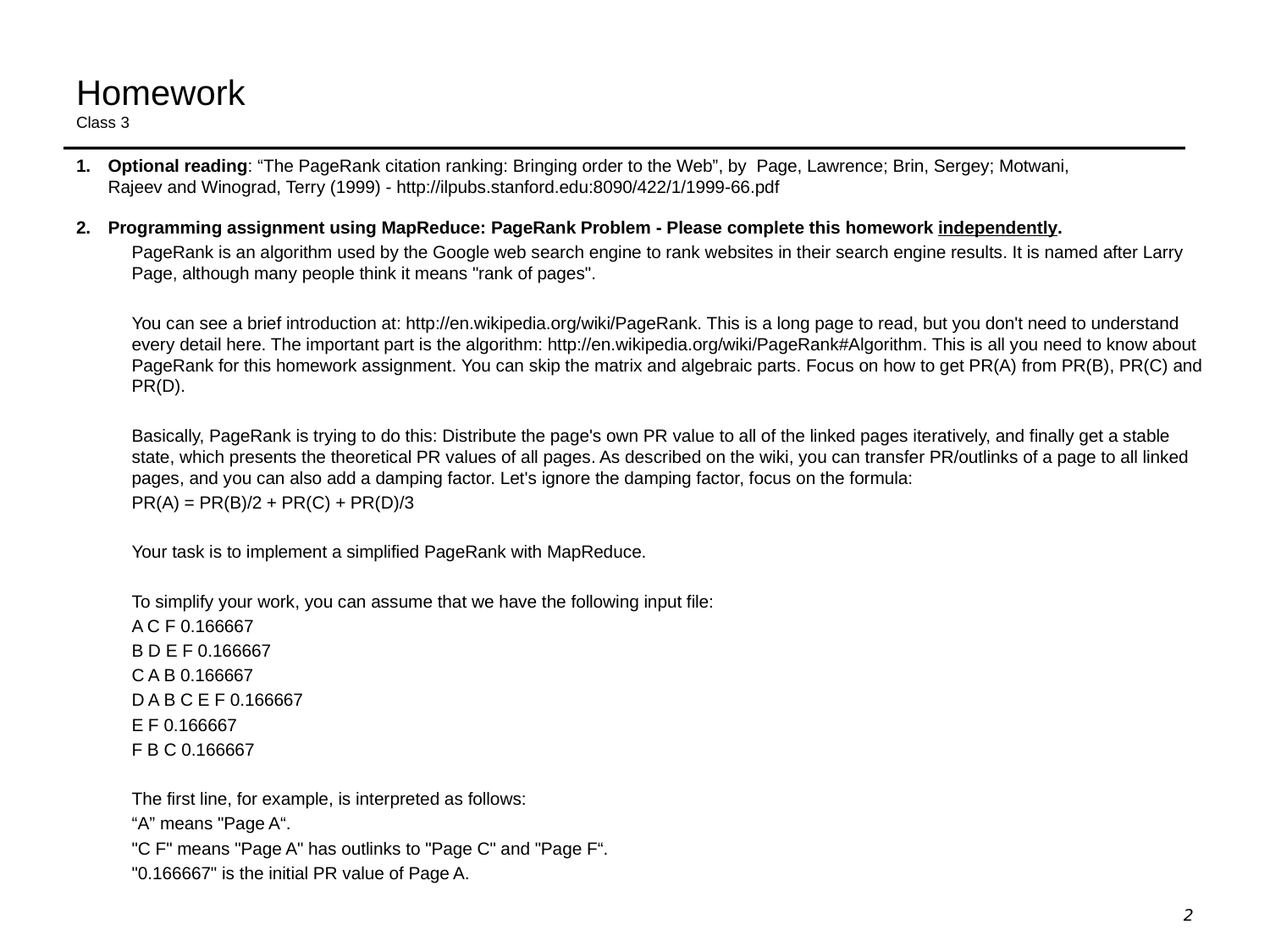

# Homework Class 3
Optional reading: “The PageRank citation ranking: Bringing order to the Web”, by  Page, Lawrence; Brin, Sergey; Motwani, Rajeev and Winograd, Terry (1999) - http://ilpubs.stanford.edu:8090/422/1/1999-66.pdf

Programming assignment using MapReduce: PageRank Problem - Please complete this homework independently.
PageRank is an algorithm used by the Google web search engine to rank websites in their search engine results. It is named after Larry Page, although many people think it means "rank of pages".

You can see a brief introduction at: http://en.wikipedia.org/wiki/PageRank. This is a long page to read, but you don't need to understand every detail here. The important part is the algorithm: http://en.wikipedia.org/wiki/PageRank#Algorithm. This is all you need to know about PageRank for this homework assignment. You can skip the matrix and algebraic parts. Focus on how to get PR(A) from PR(B), PR(C) and PR(D).

Basically, PageRank is trying to do this: Distribute the page's own PR value to all of the linked pages iteratively, and finally get a stable state, which presents the theoretical PR values of all pages. As described on the wiki, you can transfer PR/outlinks of a page to all linked pages, and you can also add a damping factor. Let's ignore the damping factor, focus on the formula:
PR(A) = PR(B)/2 + PR(C) + PR(D)/3

Your task is to implement a simplified PageRank with MapReduce.

To simplify your work, you can assume that we have the following input file:
A C F 0.166667
B D E F 0.166667
C A B 0.166667
D A B C E F 0.166667
E F 0.166667
F B C 0.166667

The first line, for example, is interpreted as follows:
“A” means "Page A“.
"C F" means "Page A" has outlinks to "Page C" and "Page F“.
"0.166667" is the initial PR value of Page A.
2